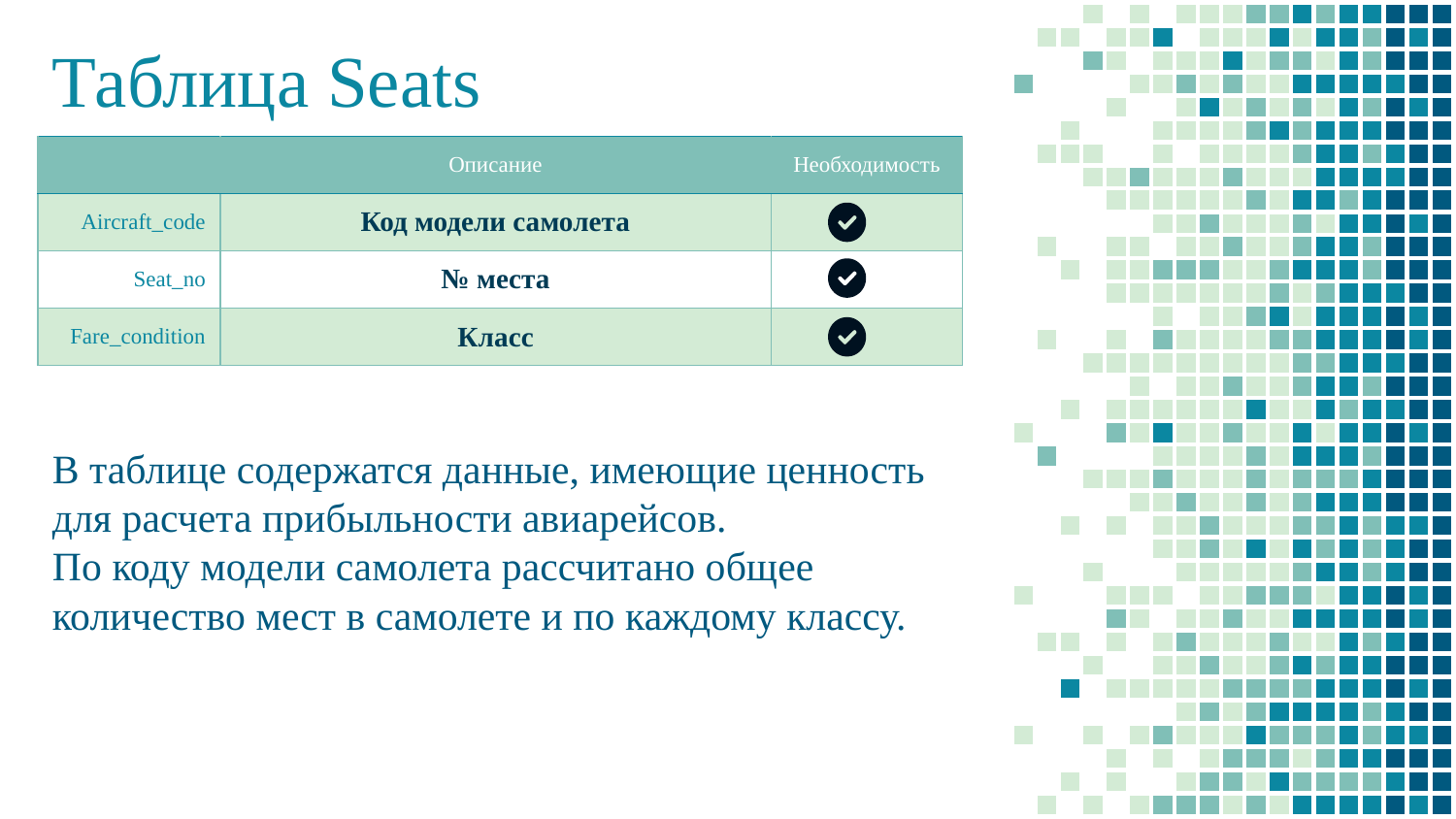

# Таблица Seats
|  | Описание | Необходимость |
| --- | --- | --- |
| Aircraft\_code | Код модели самолета |  |
| Seat\_no | № места |  |
| Fare\_condition | Класс |  |

В таблице содержатся данные, имеющие ценность для расчета прибыльности авиарейсов.
По коду модели самолета рассчитано общее количество мест в самолете и по каждому классу.